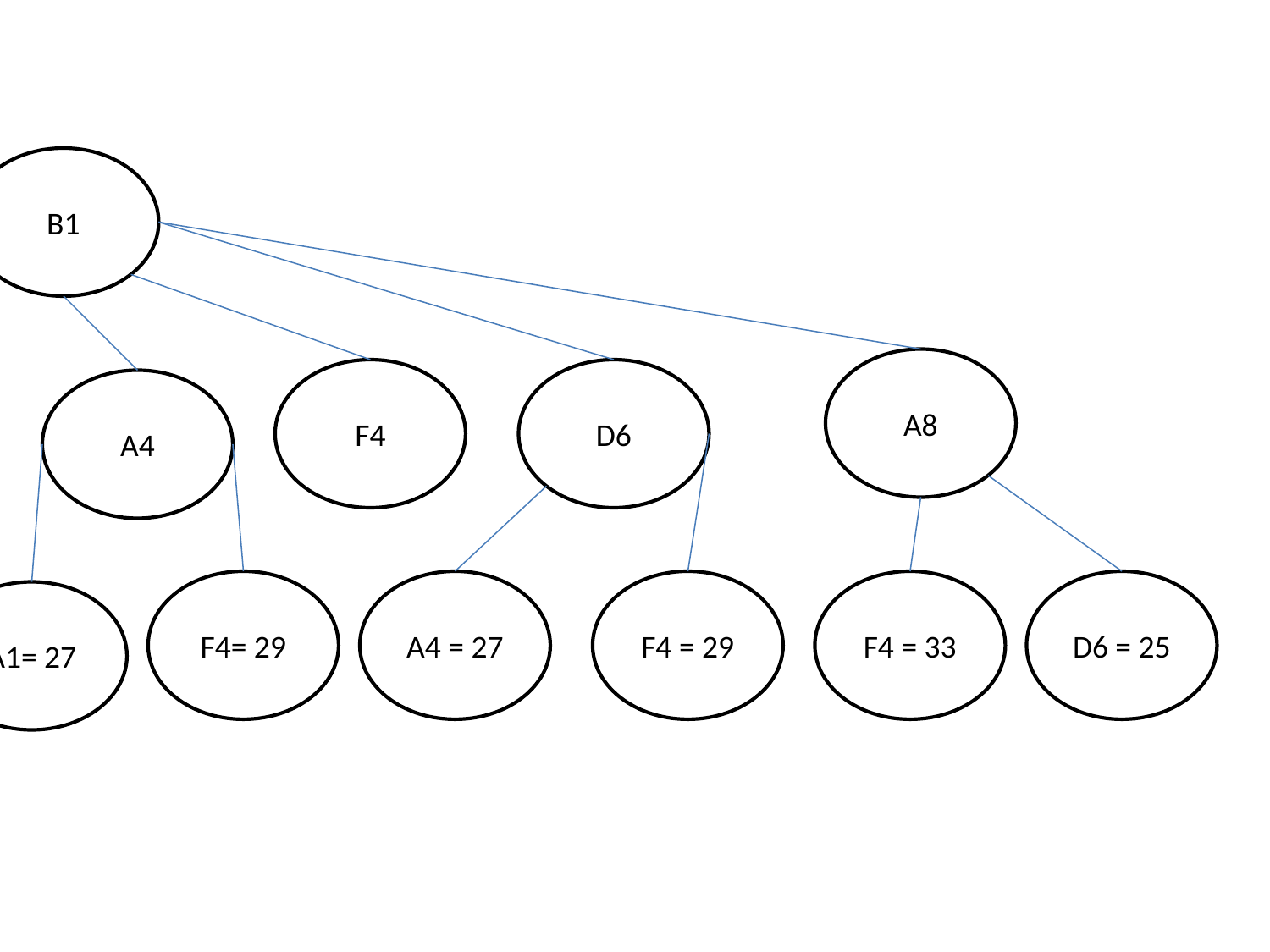

B1
A8
F4
D6
A4
A1
F4= 29
A4 = 27
F4 = 29
F4 = 33
D6 = 25
A1= 27
f4 = 25